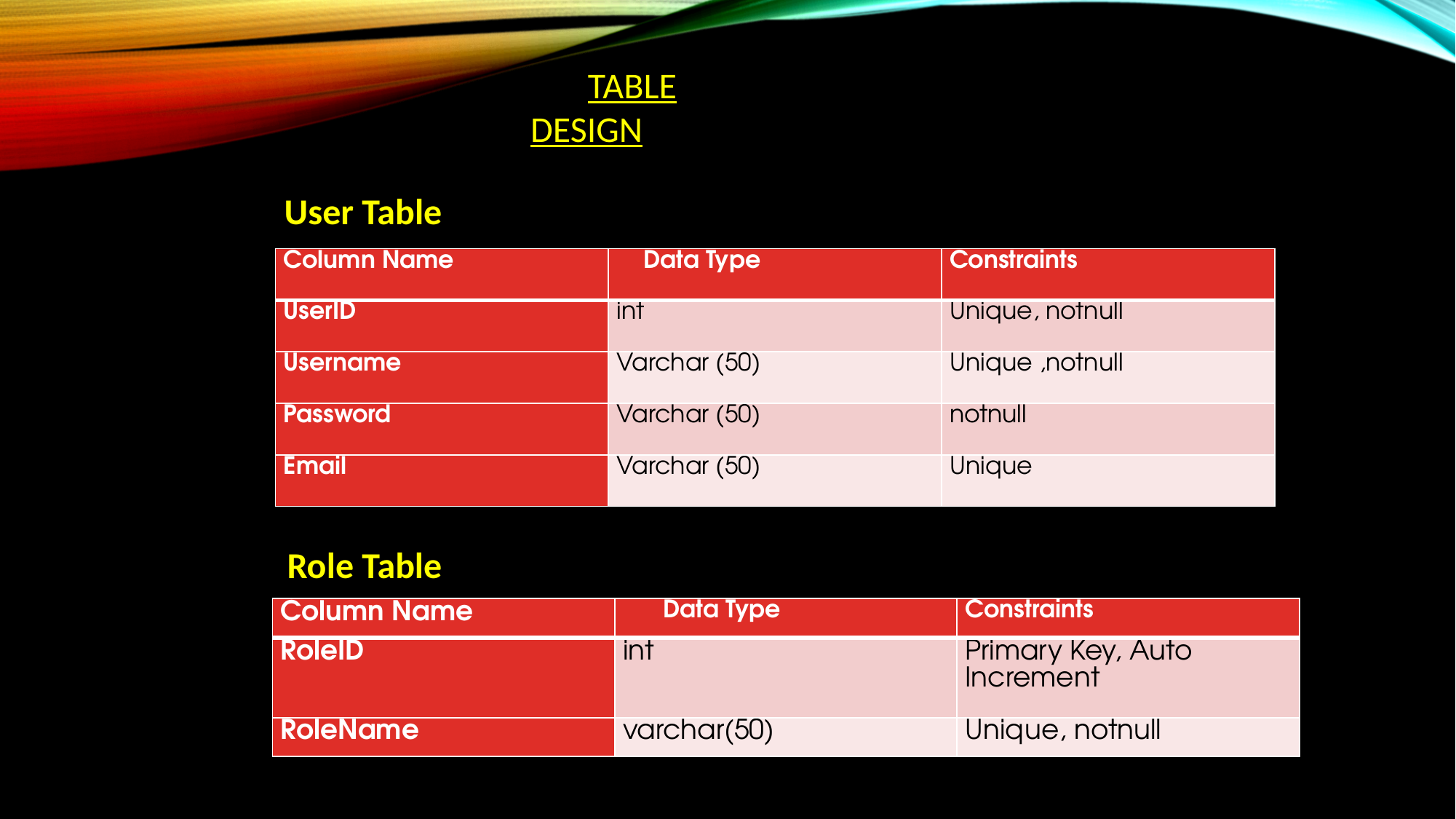

Table Design

User Table

| Column Name | Data Type | Constraints |
| --- | --- | --- |
| UserID | int | Unique, notnull |
| Username | Varchar (50) | Unique ,notnull |
| Password | Varchar (50) | notnull |
| Email | Varchar (50) | Unique |
Role Table

| Column Name | Data Type | Constraints |
| --- | --- | --- |
| RoleID | int | Primary Key, Auto Increment |
| RoleName | varchar(50) | Unique, notnull |